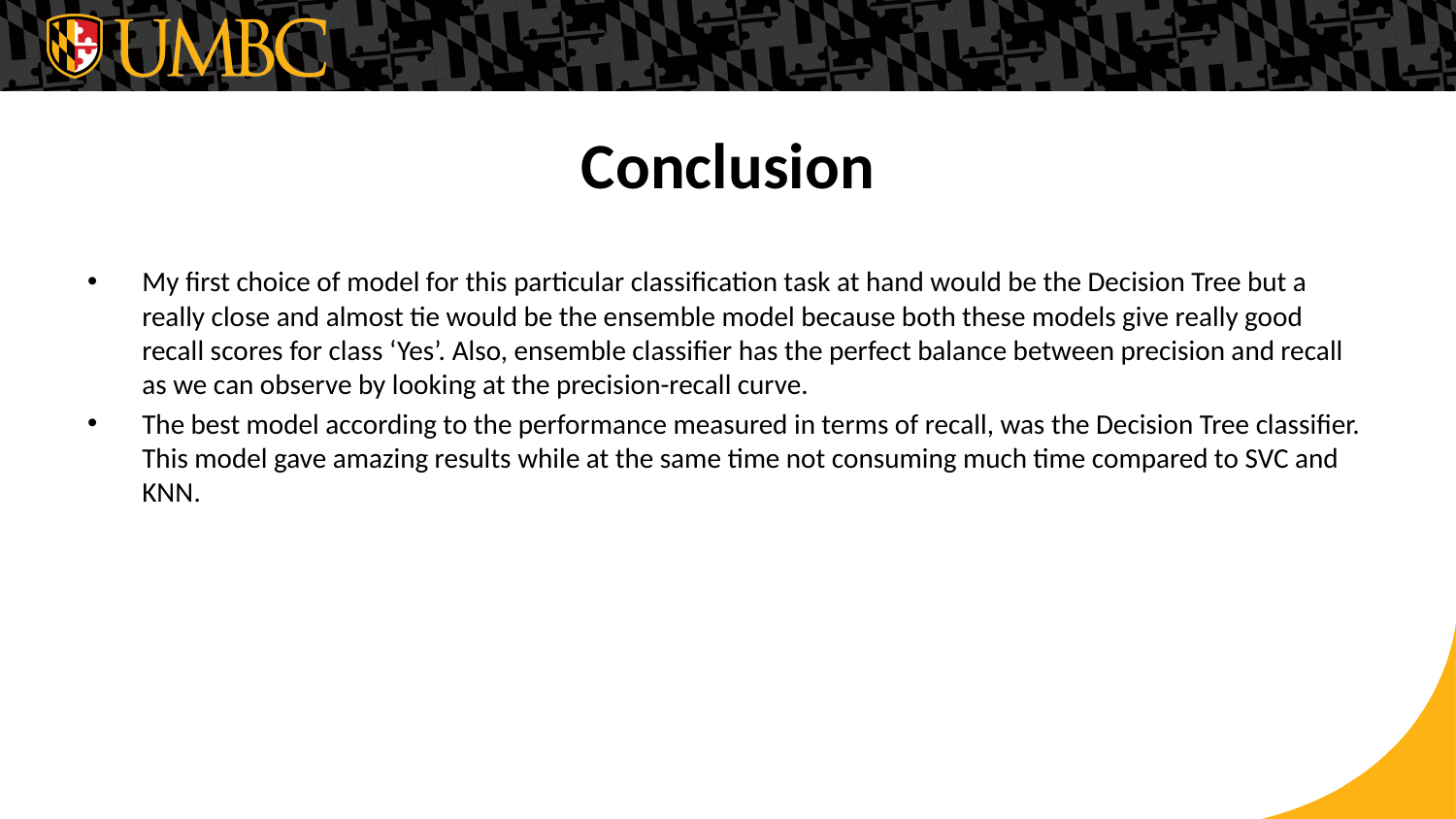

# Conclusion
My first choice of model for this particular classification task at hand would be the Decision Tree but a really close and almost tie would be the ensemble model because both these models give really good recall scores for class ‘Yes’. Also, ensemble classifier has the perfect balance between precision and recall as we can observe by looking at the precision-recall curve.
The best model according to the performance measured in terms of recall, was the Decision Tree classifier. This model gave amazing results while at the same time not consuming much time compared to SVC and KNN.